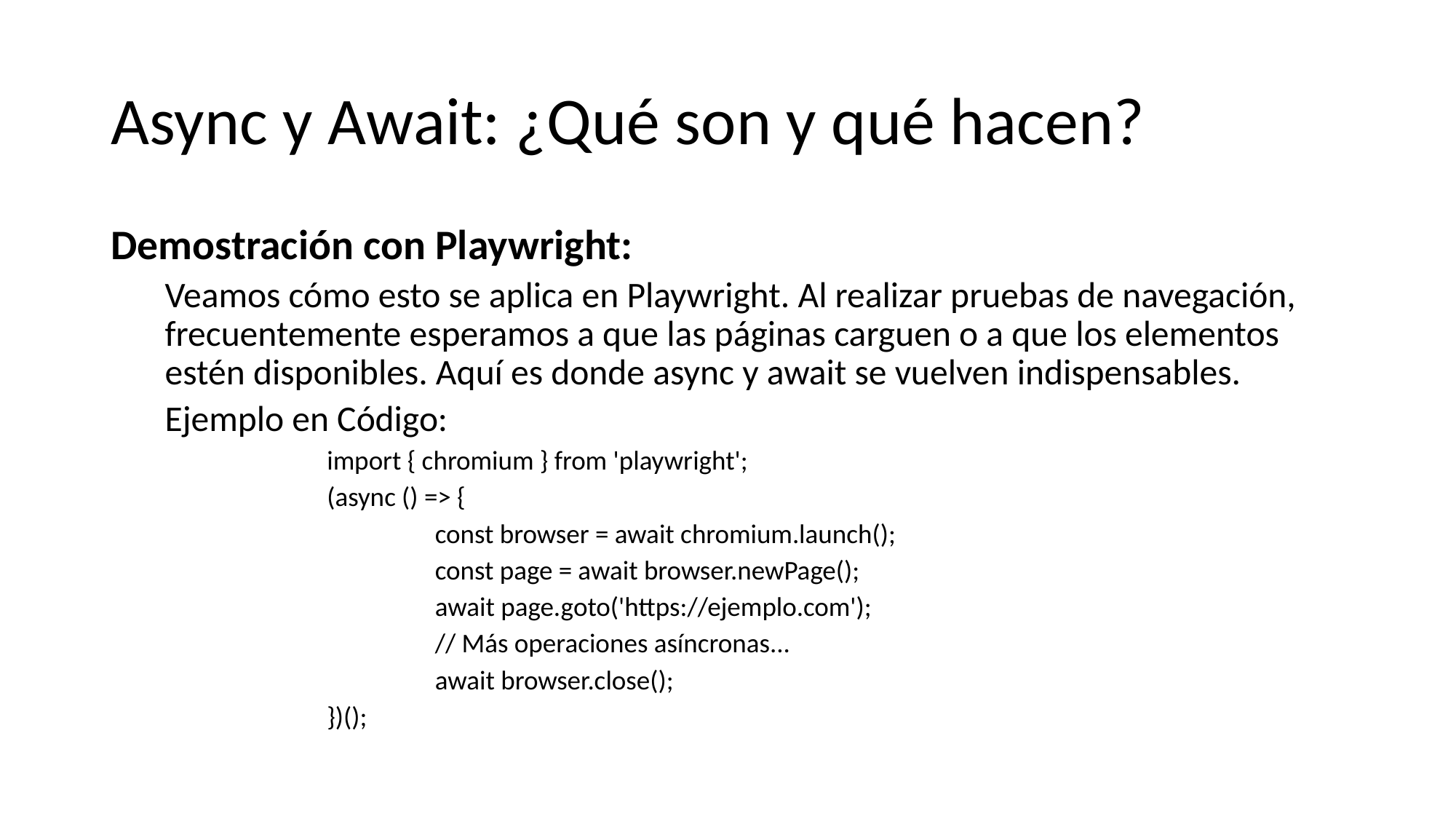

# Async y Await: ¿Qué son y qué hacen?
Demostración con Playwright:
Veamos cómo esto se aplica en Playwright. Al realizar pruebas de navegación, frecuentemente esperamos a que las páginas carguen o a que los elementos estén disponibles. Aquí es donde async y await se vuelven indispensables.
Ejemplo en Código:
import { chromium } from 'playwright';
(async () => {
  	const browser = await chromium.launch();
  	const page = await browser.newPage();
  	await page.goto('https://ejemplo.com');
  	// Más operaciones asíncronas...
  	await browser.close();
})();